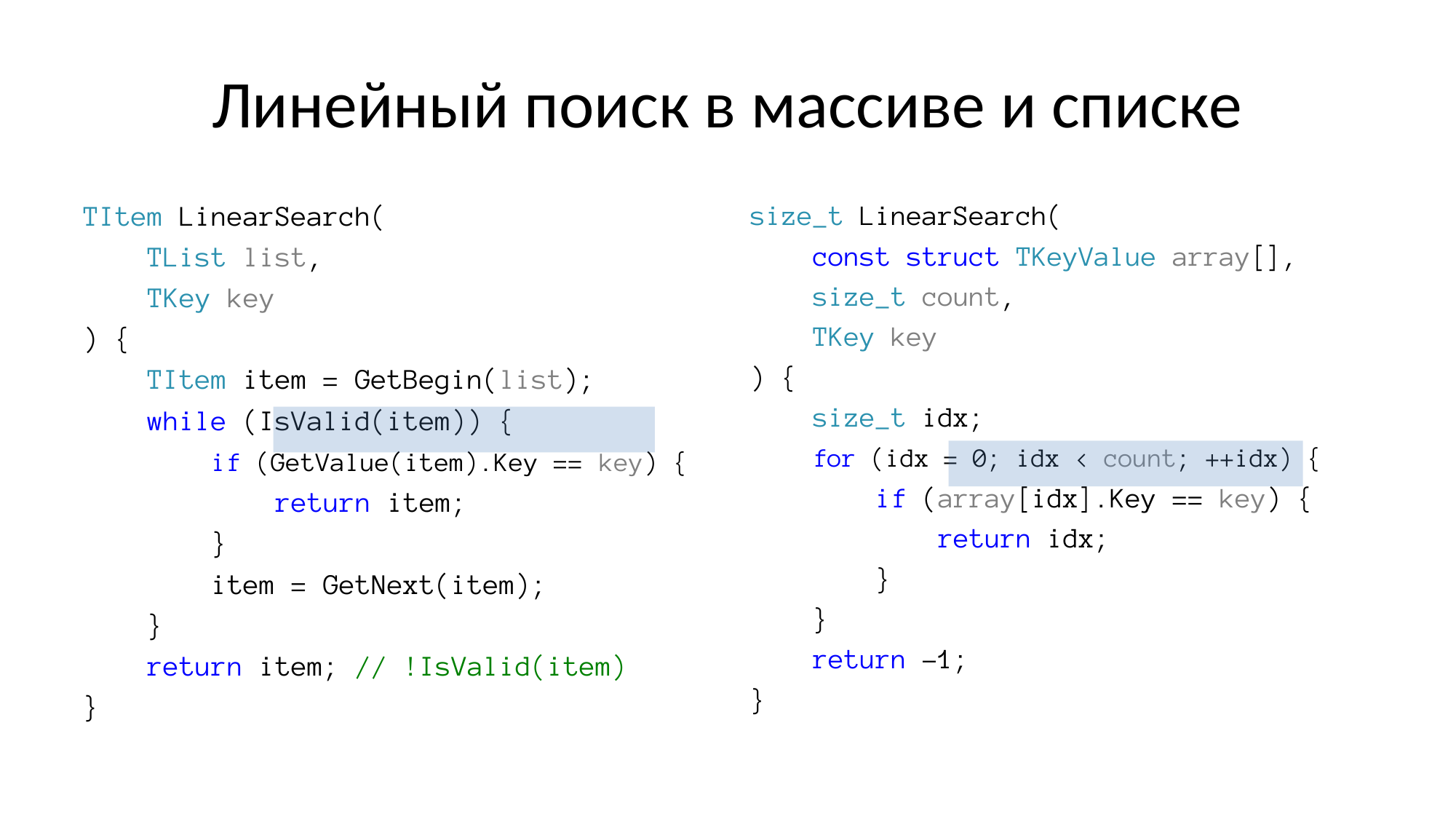

# Линейный поиск в массиве и списке
TItem LinearSearch(
    TList list,
    TKey key
) {
    TItem item = GetBegin(list);
    while (IsValid(item)) {
        if (GetValue(item).Key == key) {
            return item;
        }
        item = GetNext(item);
    }
    return item; // !IsValid(item)
}

size_t LinearSearch(
    const struct TKeyValue array[],
    size_t count,
    TKey key
) {
    size_t idx;
    for (idx = 0; idx < count; ++idx) {
        if (array[idx].Key == key) {
            return idx;
        }
    }
    return -1;
}